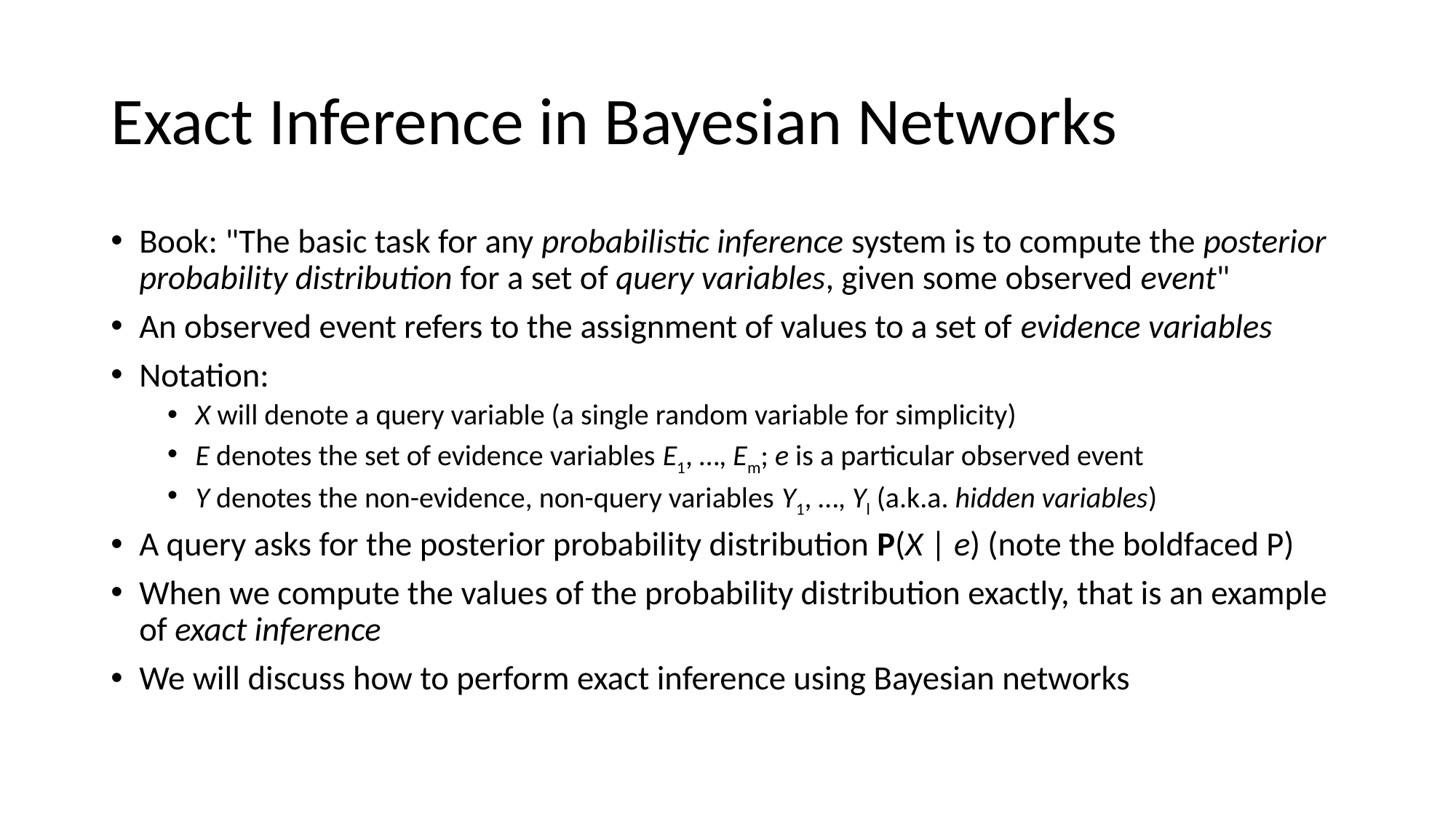

# Exact Inference in Bayesian Networks
Book: "The basic task for any probabilistic inference system is to compute the posterior probability distribution for a set of query variables, given some observed event"
An observed event refers to the assignment of values to a set of evidence variables
Notation:
X will denote a query variable (a single random variable for simplicity)
E denotes the set of evidence variables E1, …, Em; e is a particular observed event
Y denotes the non-evidence, non-query variables Y1, …, Yl (a.k.a. hidden variables)
A query asks for the posterior probability distribution P(X | e) (note the boldfaced P)
When we compute the values of the probability distribution exactly, that is an example of exact inference
We will discuss how to perform exact inference using Bayesian networks